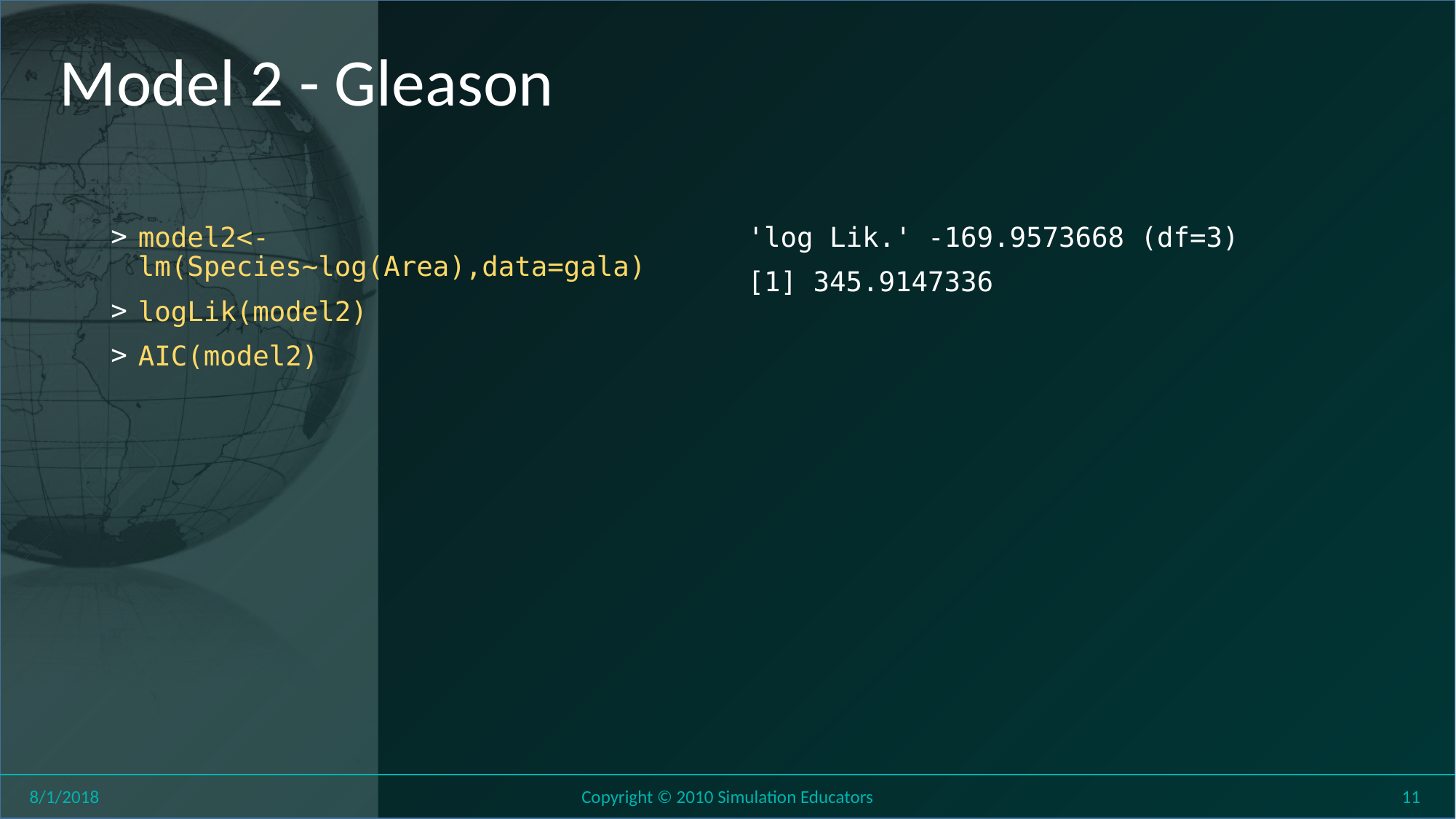

# Model 2 - Gleason
model2<-lm(Species~log(Area),data=gala)
logLik(model2)
AIC(model2)
'log Lik.' -169.9573668 (df=3)
[1] 345.9147336
8/1/2018
Copyright © 2010 Simulation Educators
11